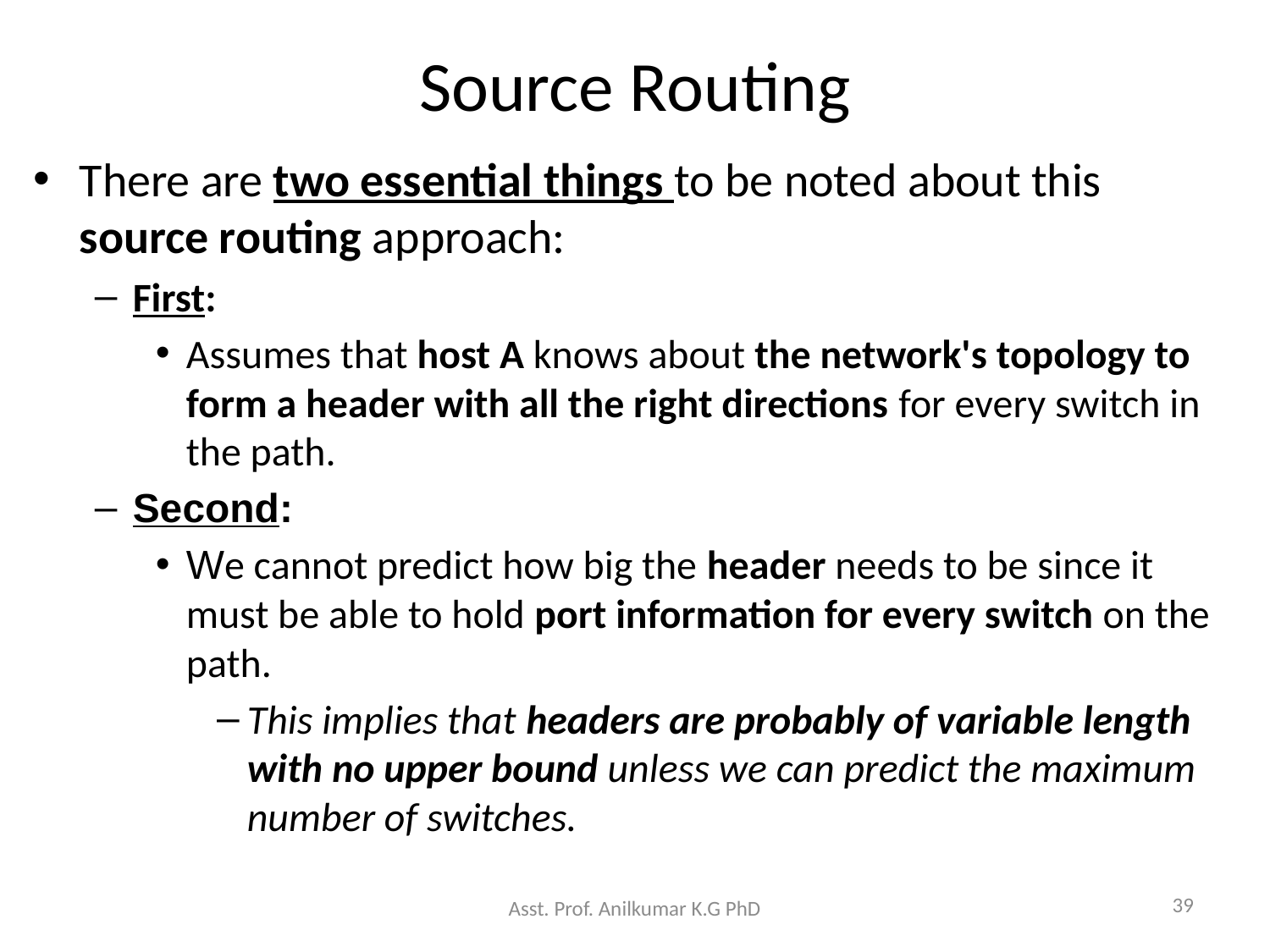

# Source Routing
There are two essential things to be noted about this source routing approach:
First:
Assumes that host A knows about the network's topology to form a header with all the right directions for every switch in the path.
Second:
We cannot predict how big the header needs to be since it must be able to hold port information for every switch on the path.
This implies that headers are probably of variable length with no upper bound unless we can predict the maximum number of switches.

39
Asst. Prof. Anilkumar K.G PhD